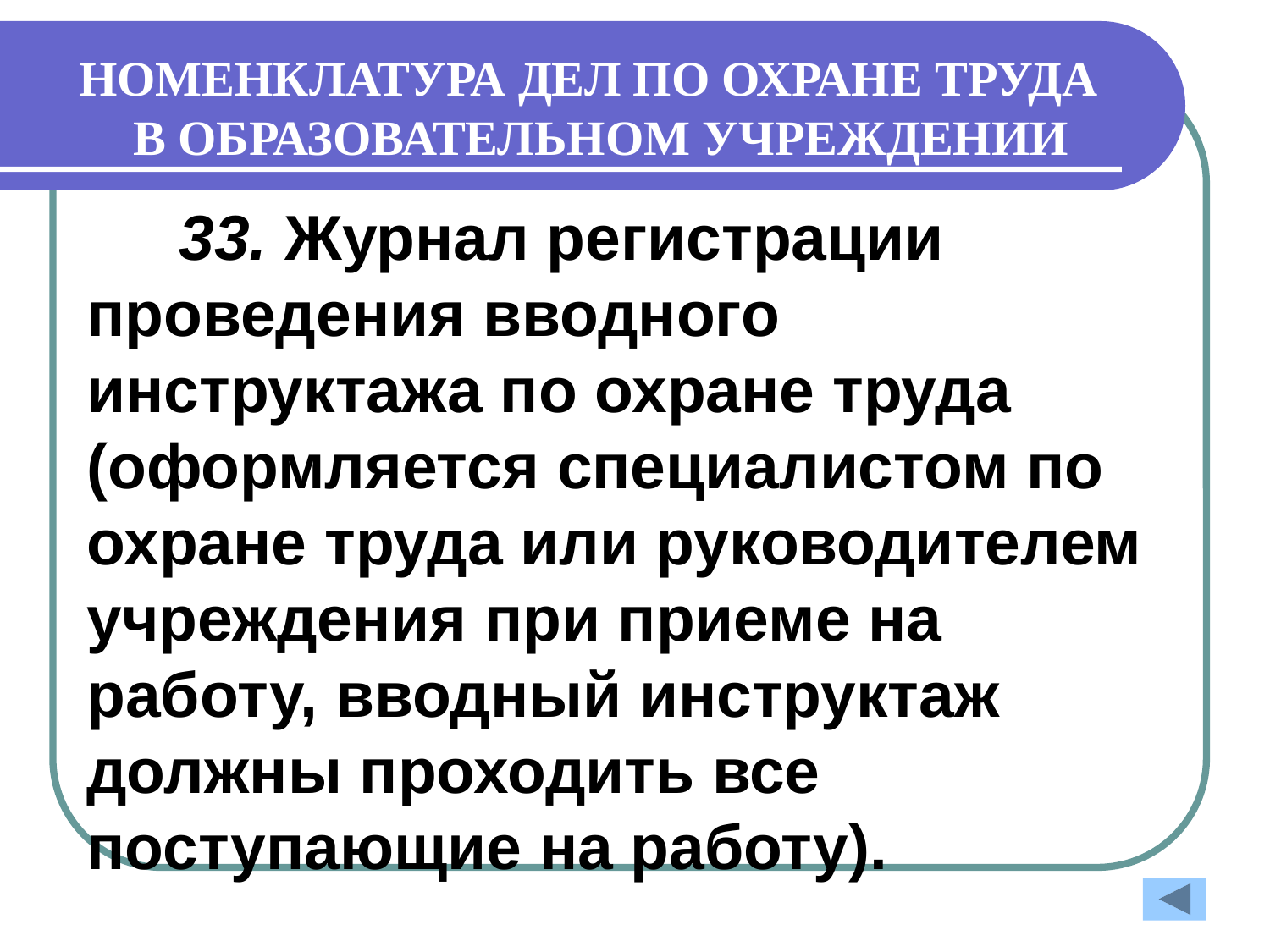

# НОМЕНКЛАТУРА ДЕЛ ПО ОХРАНЕ ТРУДА В ОБРАЗОВАТЕЛЬНОМ УЧРЕЖДЕНИИ
33. Журнал регистрации проведения вводного инструктажа по охране труда (оформляется специалистом по охране труда или руководителем учреждения при приеме на работу, вводный инструктаж должны проходить все поступающие на работу).